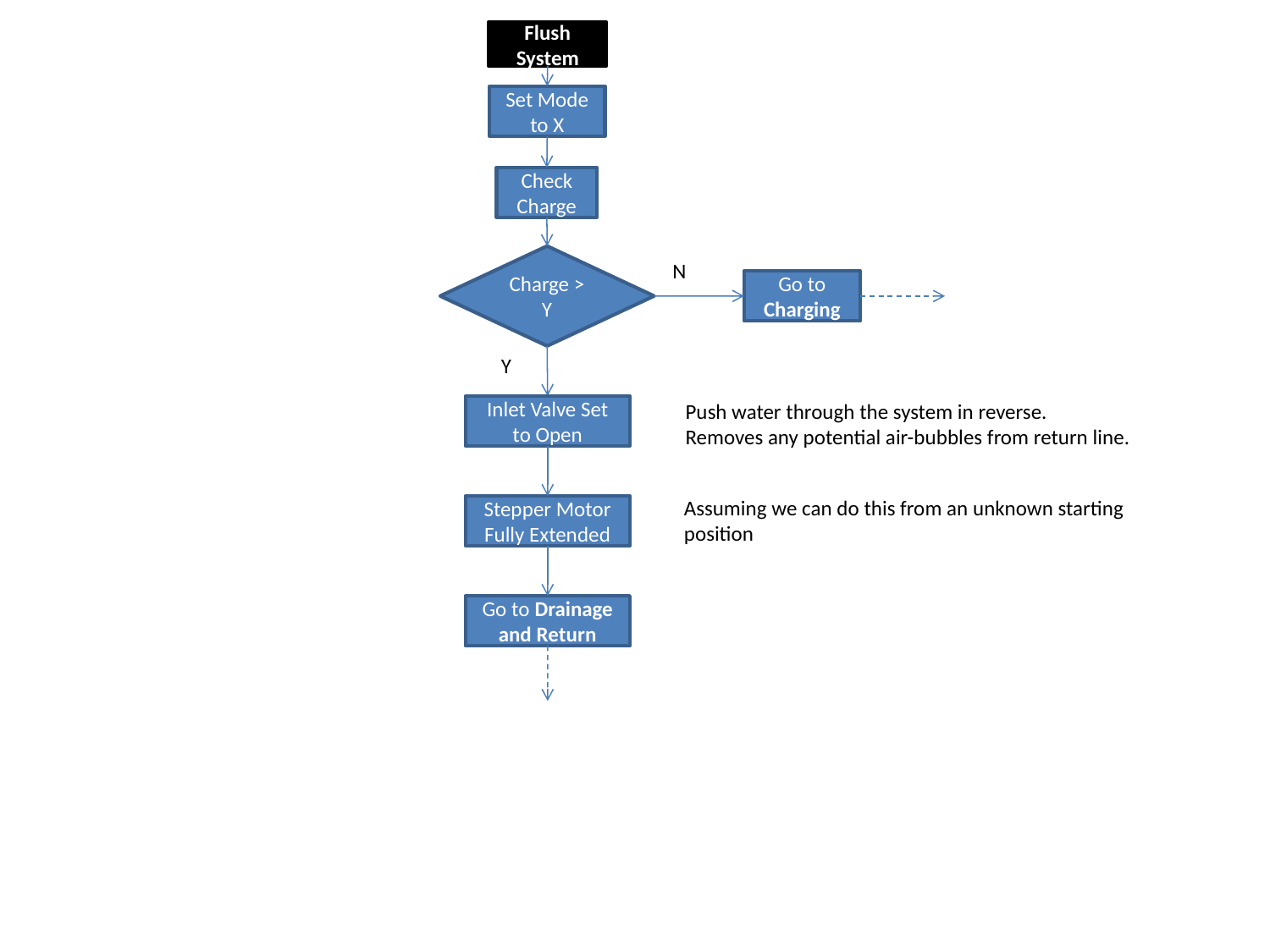

Flush System
Set Mode to X
Check Charge
Charge > Y
N
Go to Charging
Y
Push water through the system in reverse.
Removes any potential air-bubbles from return line.
Inlet Valve Set to Open
Assuming we can do this from an unknown starting position
Stepper Motor Fully Extended
Go to Drainage and Return